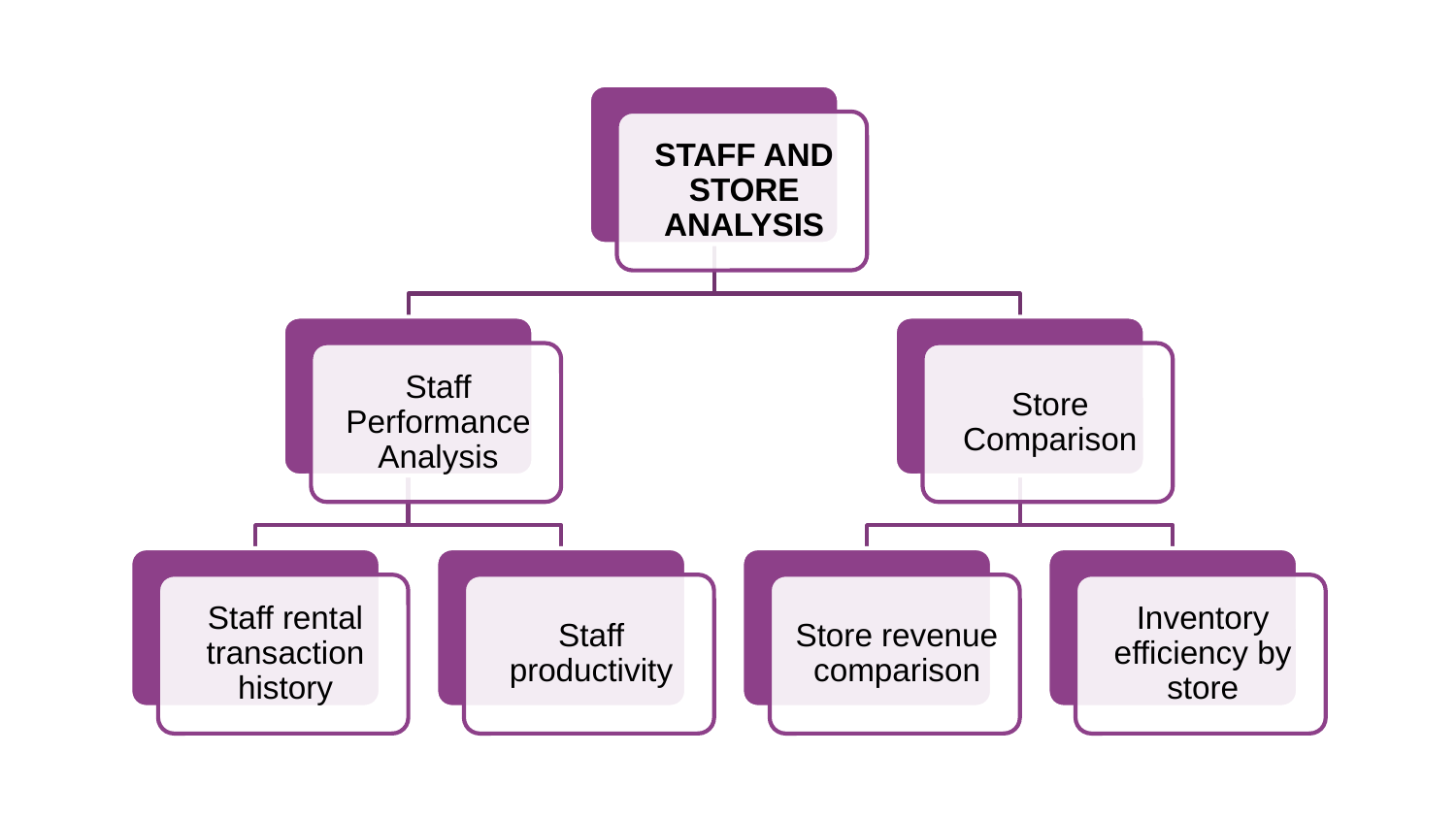

STAFF AND STORE ANALYSIS
Staff Performance Analysis
Staff rental transaction history
Staff productivity
Store Comparison
Store revenue comparison
Inventory efficiency by store